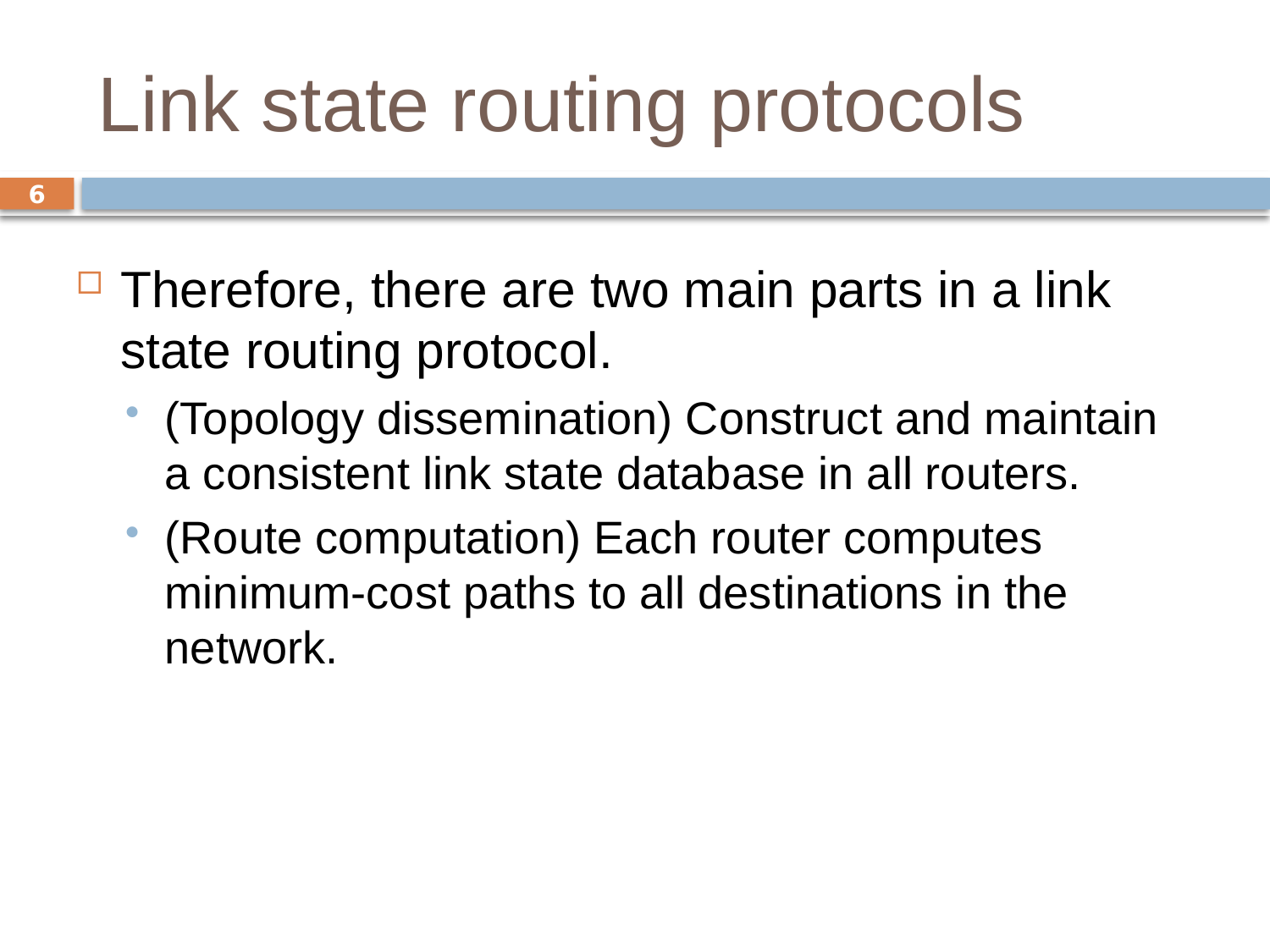

# Link state routing protocols
6
Therefore, there are two main parts in a link state routing protocol.
(Topology dissemination) Construct and maintain a consistent link state database in all routers.
(Route computation) Each router computes minimum-cost paths to all destinations in the network.